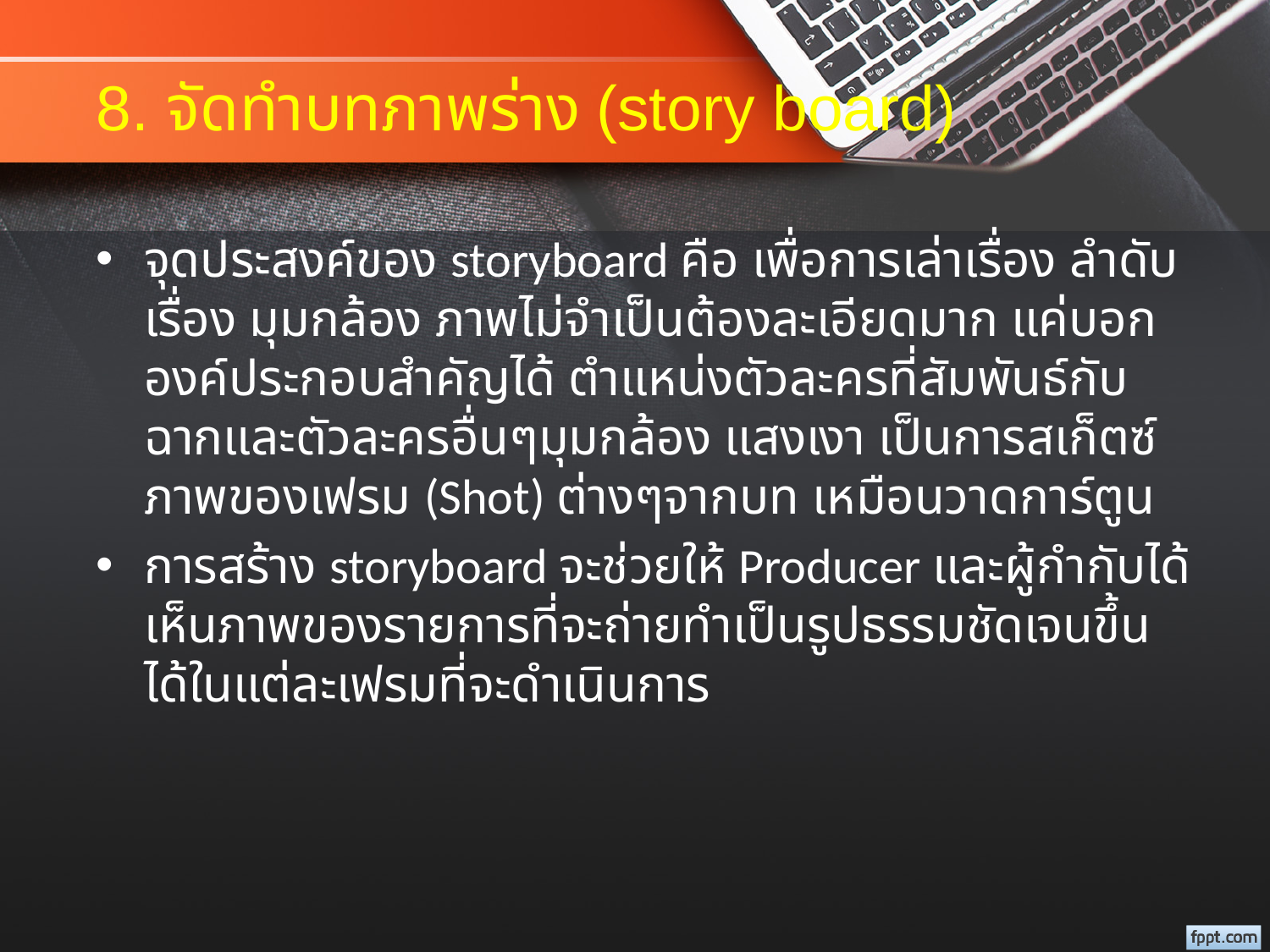

# 8. จัดทำบทภาพร่าง (story board)
จุดประสงค์ของ storyboard คือ เพื่อการเล่าเรื่อง ลำดับเรื่อง มุมกล้อง ภาพไม่จำเป็นต้องละเอียดมาก แค่บอกองค์ประกอบสำคัญได้ ตำแหน่งตัวละครที่สัมพันธ์กับฉากและตัวละครอื่นๆมุมกล้อง แสงเงา เป็นการสเก็ตซ์ภาพของเฟรม (Shot) ต่างๆจากบท เหมือนวาดการ์ตูน
การสร้าง storyboard จะช่วยให้ Producer และผู้กำกับได้เห็นภาพของรายการที่จะถ่ายทำเป็นรูปธรรมชัดเจนขึ้นได้ในแต่ละเฟรมที่จะดำเนินการ